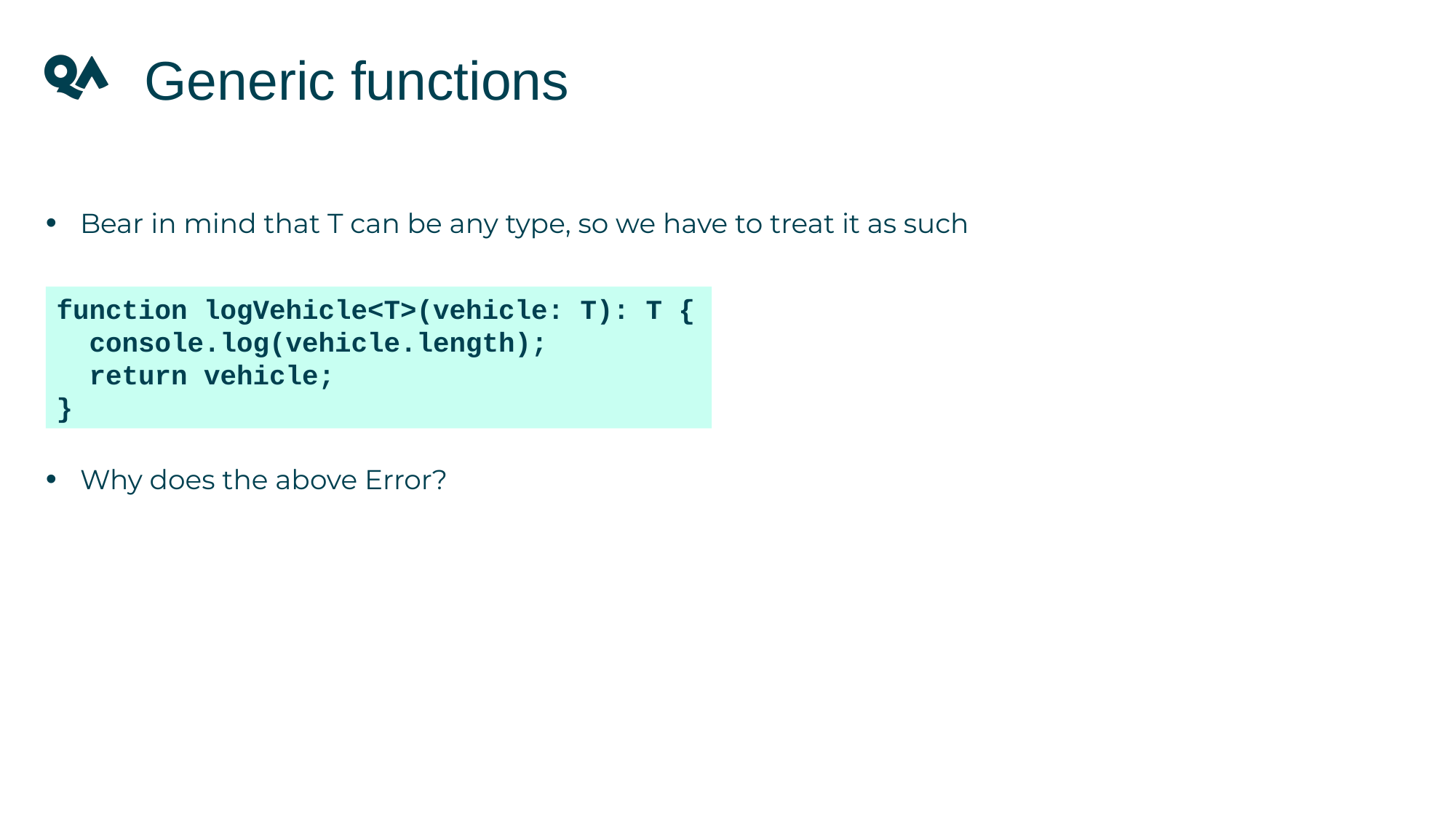

Generic functions

Bear in mind that T can be any type, so we have to treat it as such

Why does the above Error?

function logVehicle<T>(vehicle: T): T {
  console.log(vehicle.length);
  return vehicle;
}